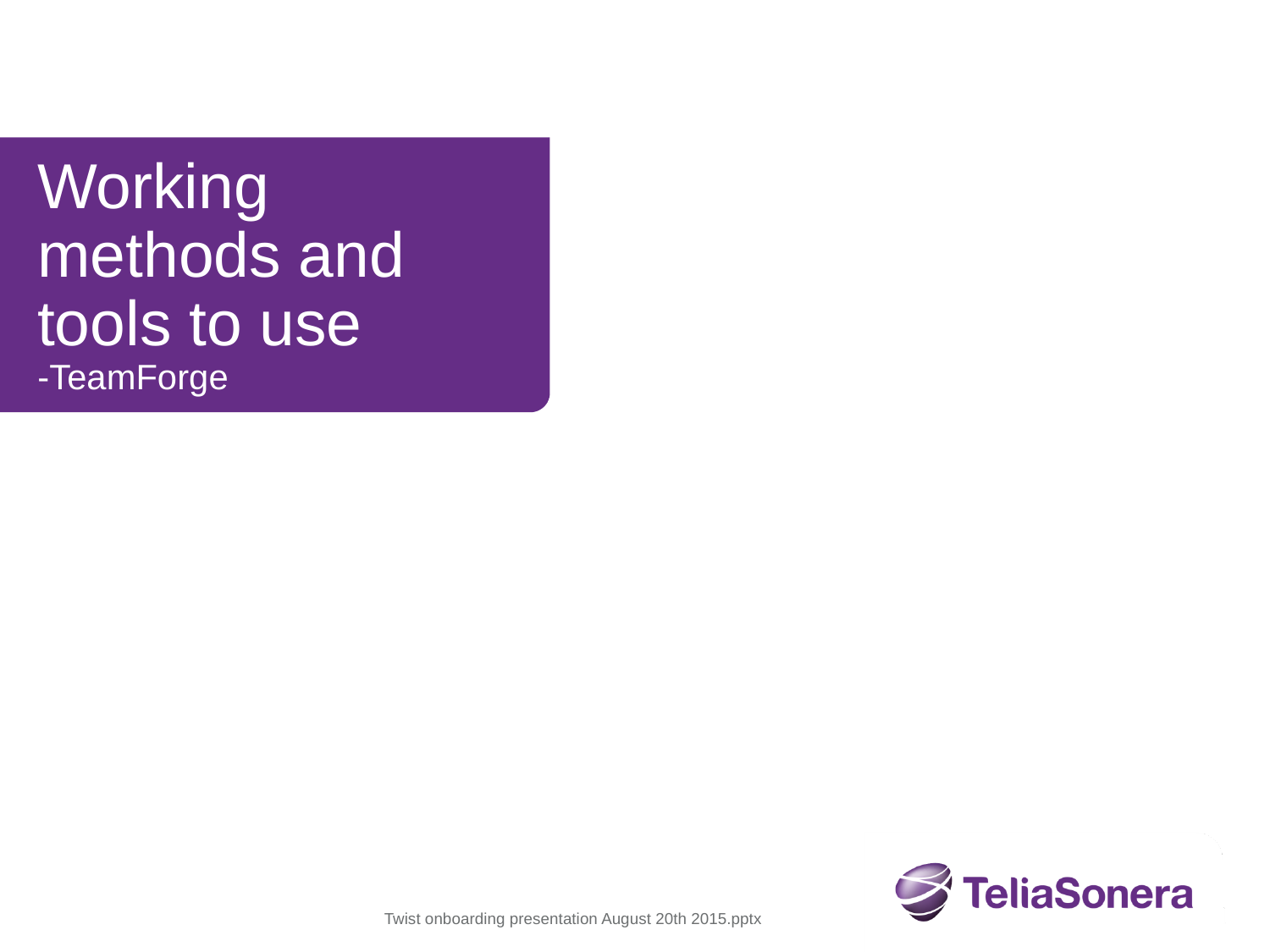

# Working methods and tools to use -TeamForge
Twist onboarding presentation August 20th 2015.pptx